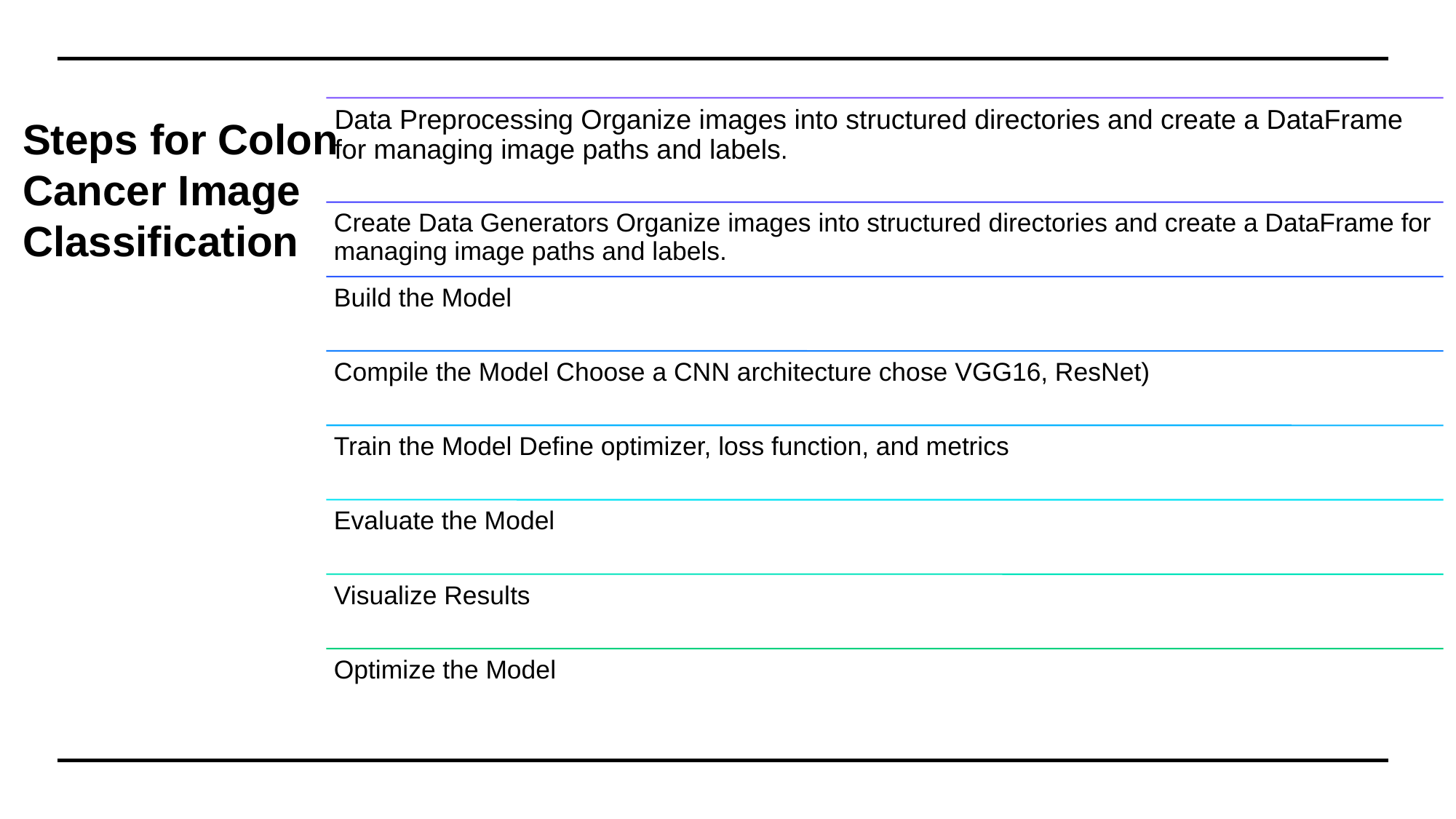

# Steps for Colon Cancer Image Classification
Data Preprocessing Organize images into structured directories and create a DataFrame for managing image paths and labels.
Create Data Generators Organize images into structured directories and create a DataFrame for managing image paths and labels.
Build the Model
Compile the Model Choose a CNN architecture chose VGG16, ResNet)
Train the Model Define optimizer, loss function, and metrics
Evaluate the Model
Visualize Results
Optimize the Model